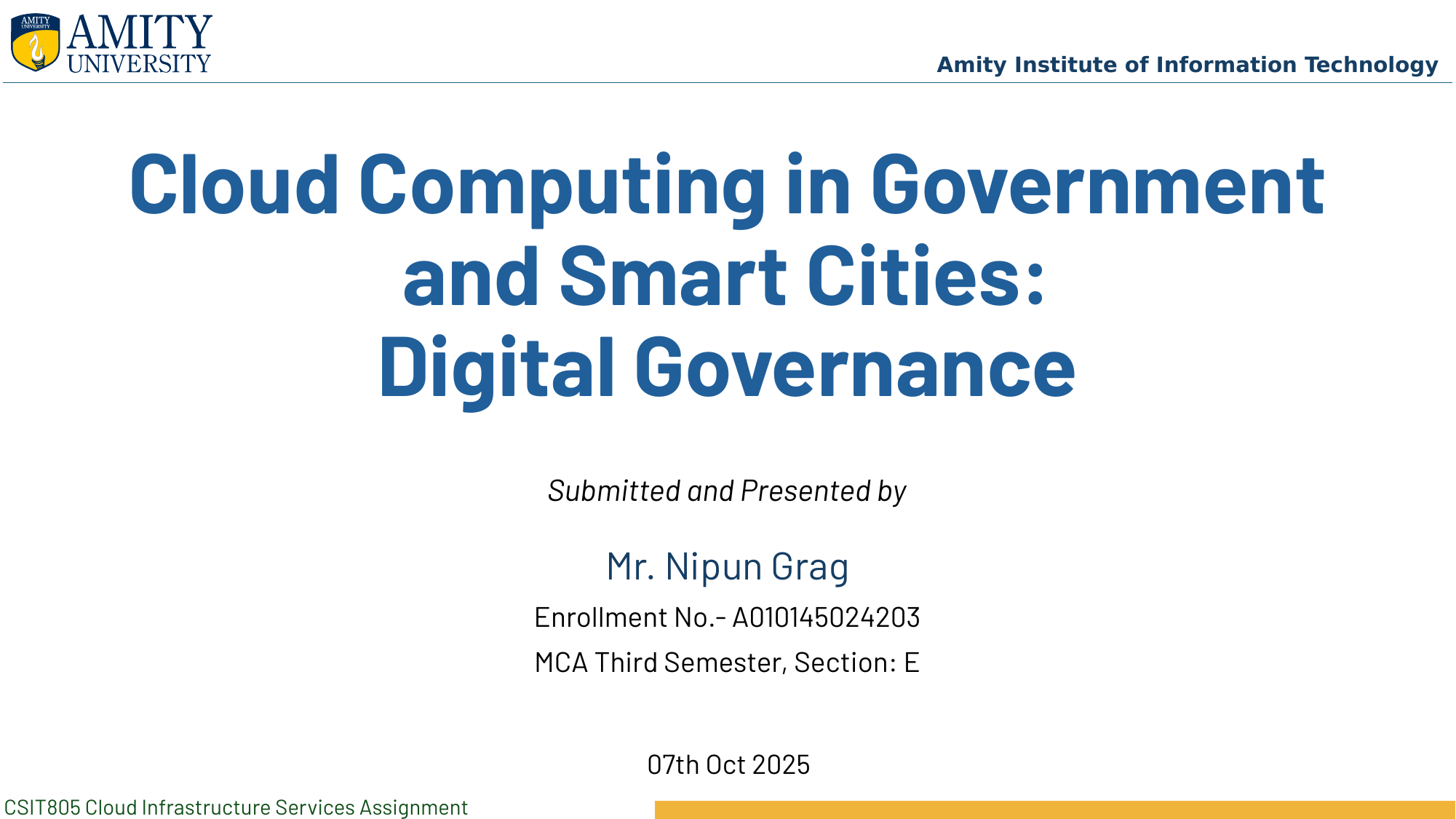

# Cloud Computing in Government and Smart Cities: Digital Governance
Submitted and Presented by
Mr. Nipun Grag
Enrollment No.- A010145024203
MCA Third Semester, Section: E
07th Oct 2025